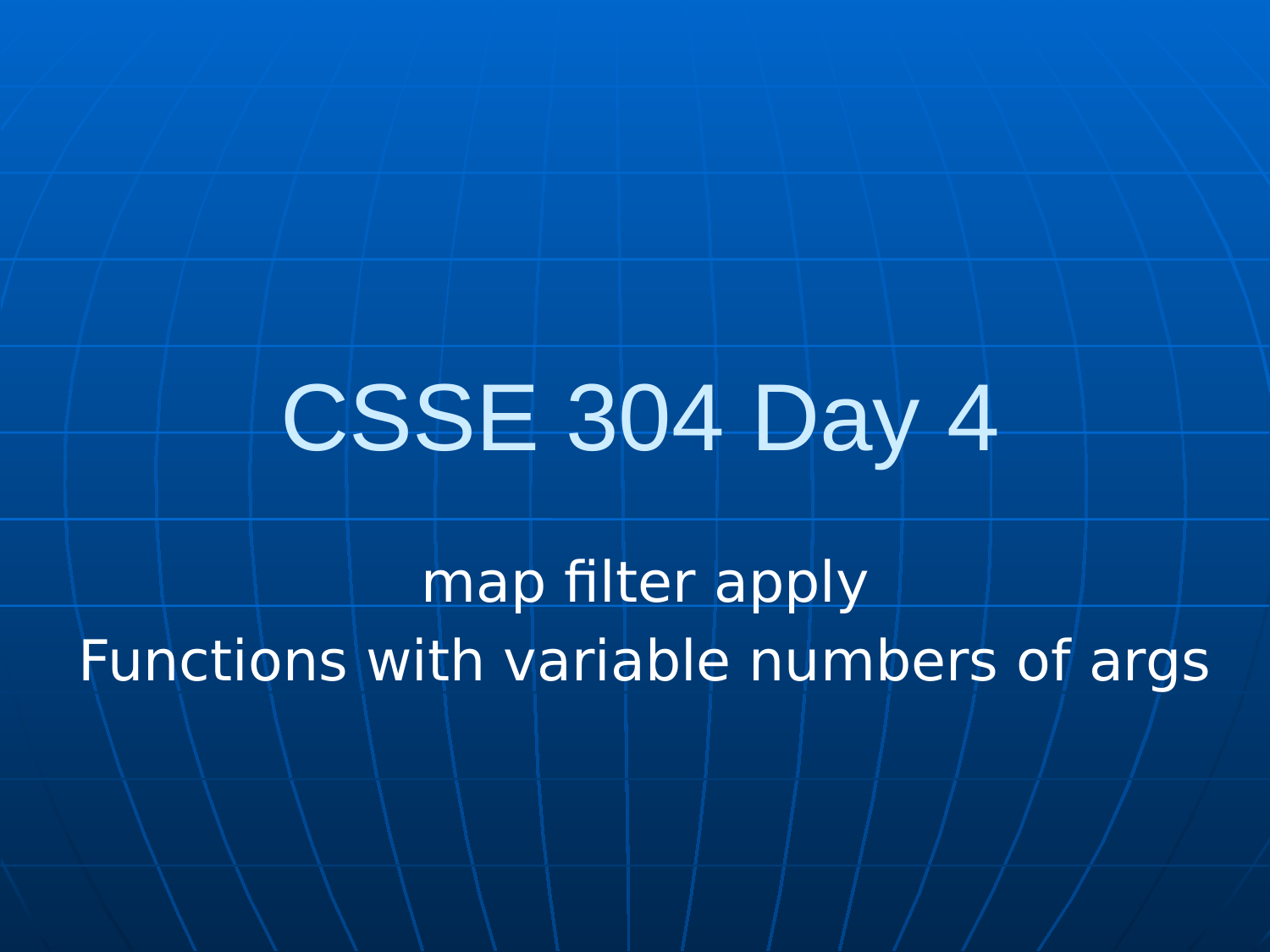

# CSSE 304 Day 4
map filter apply
Functions with variable numbers of args